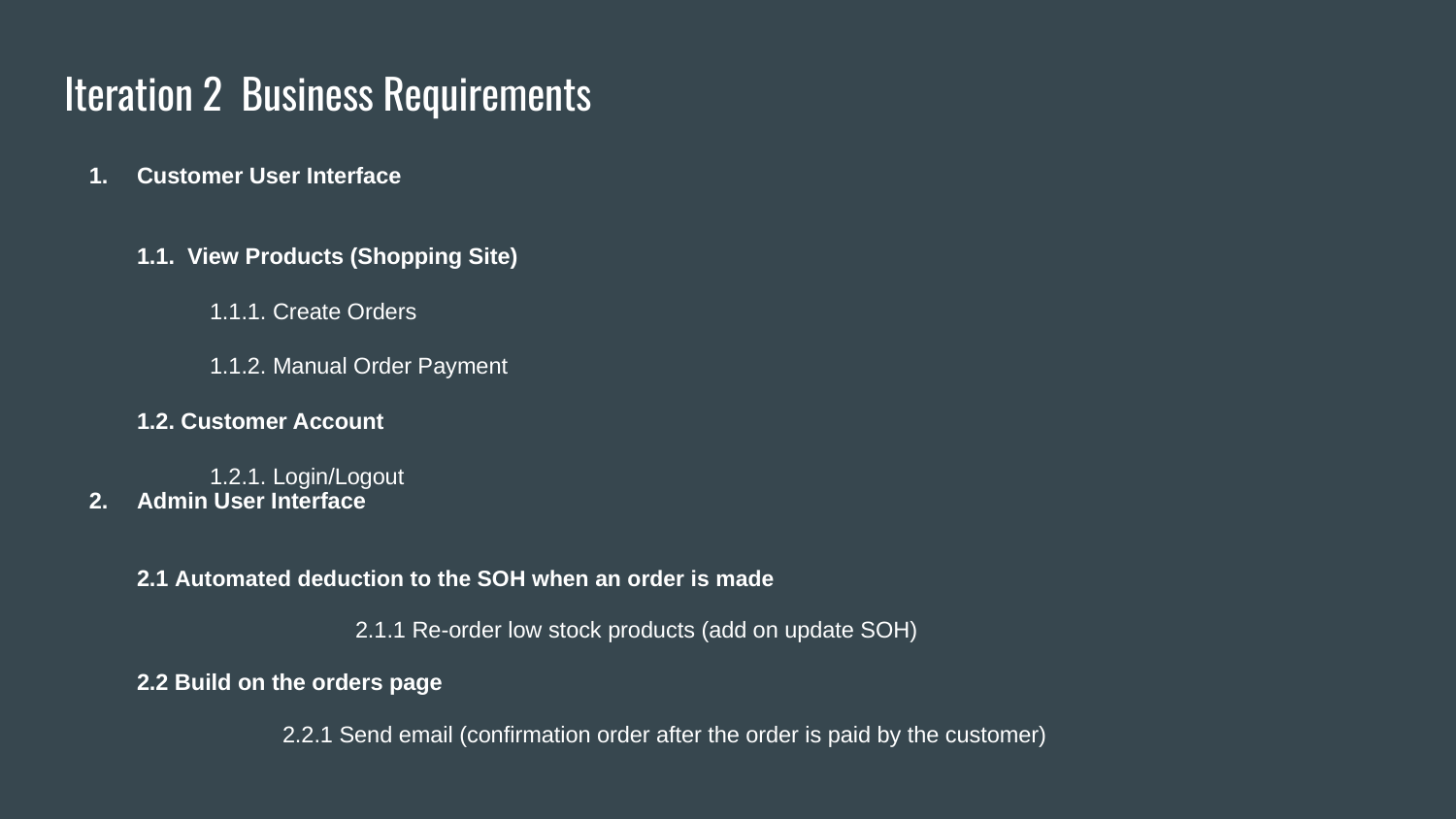

# Iteration 2  Business Requirements
Customer User Interface

1.1.  View Products (Shopping Site)
1.1.1. Create Orders
1.1.2. Manual Order Payment
1.2. Customer Account
1.2.1. Login/Logout
Admin User Interface

2.1 Automated deduction to the SOH when an order is made
		2.1.1 Re-order low stock products (add on update SOH)
2.2 Build on the orders page
	2.2.1 Send email (confirmation order after the order is paid by the customer)